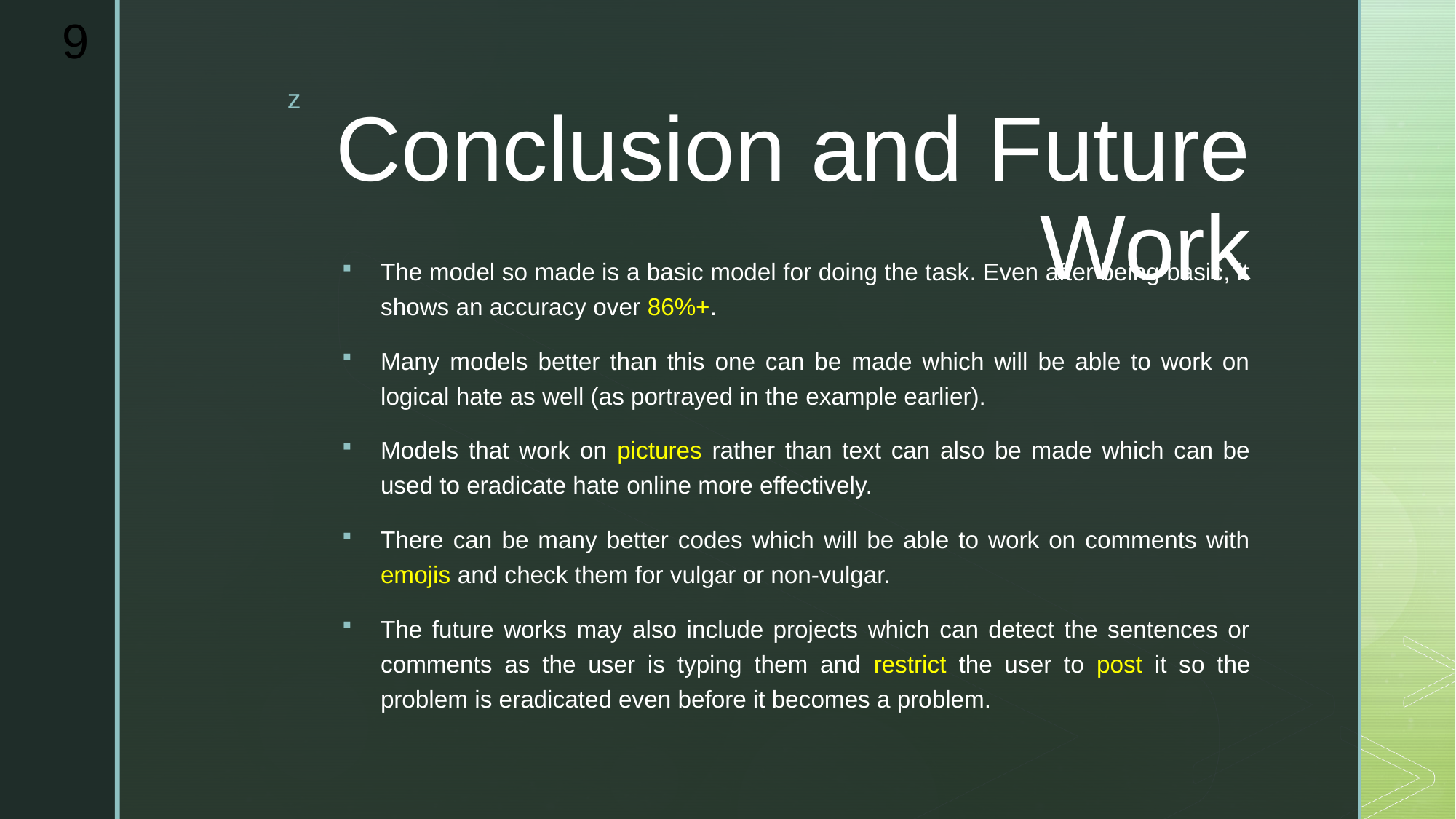

9
# Conclusion and Future Work
The model so made is a basic model for doing the task. Even after being basic, it shows an accuracy over 86%+.
Many models better than this one can be made which will be able to work on logical hate as well (as portrayed in the example earlier).
Models that work on pictures rather than text can also be made which can be used to eradicate hate online more effectively.
There can be many better codes which will be able to work on comments with emojis and check them for vulgar or non-vulgar.
The future works may also include projects which can detect the sentences or comments as the user is typing them and restrict the user to post it so the problem is eradicated even before it becomes a problem.